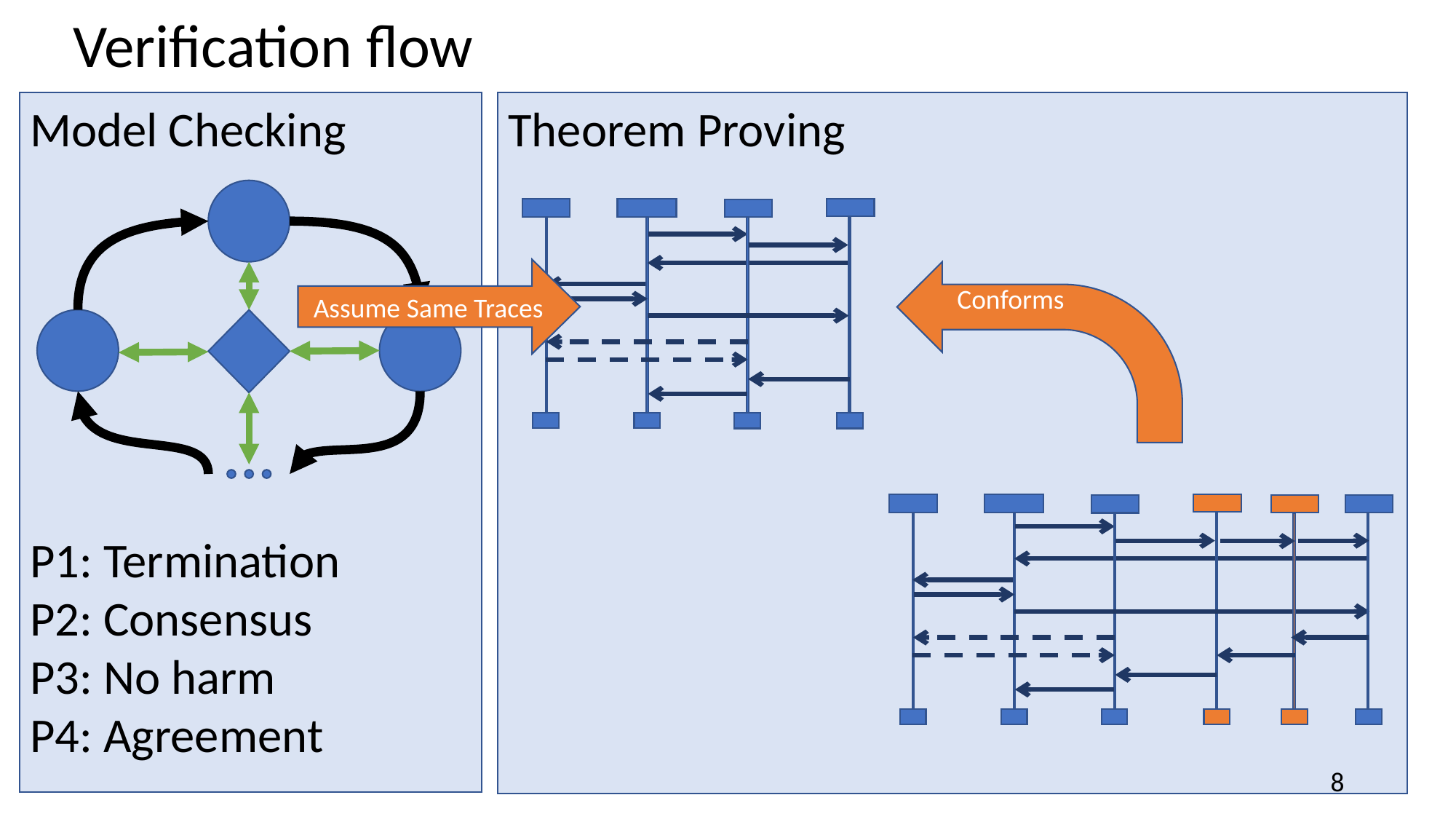

# Verification flow
Model Checking

P1: Termination
P2: Consensus
P3: No harm
P4: Agreement
Theorem Proving

Assume Same Traces

        Conforms

8